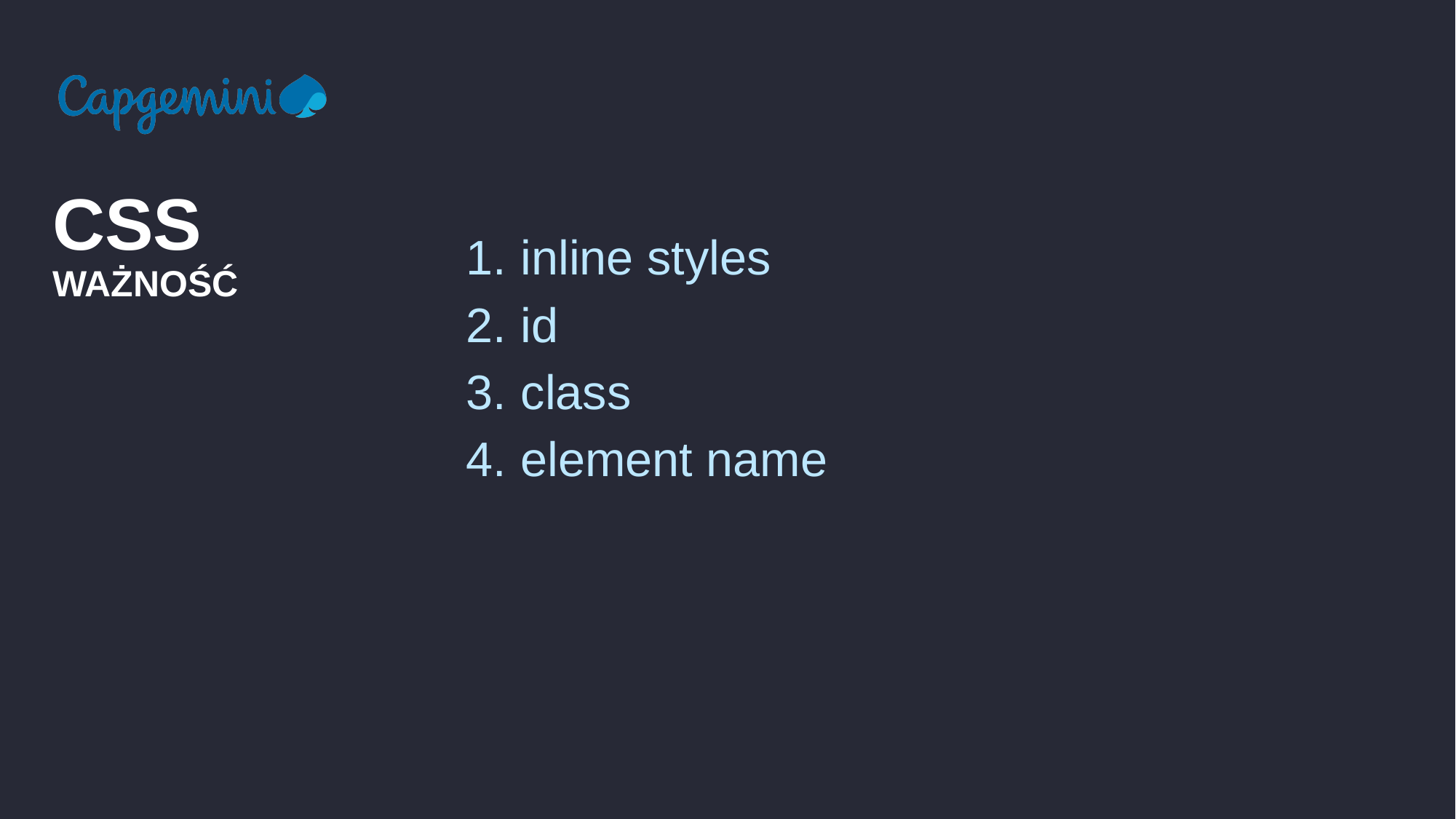

# Css ważność
inline styles
id
class
element name